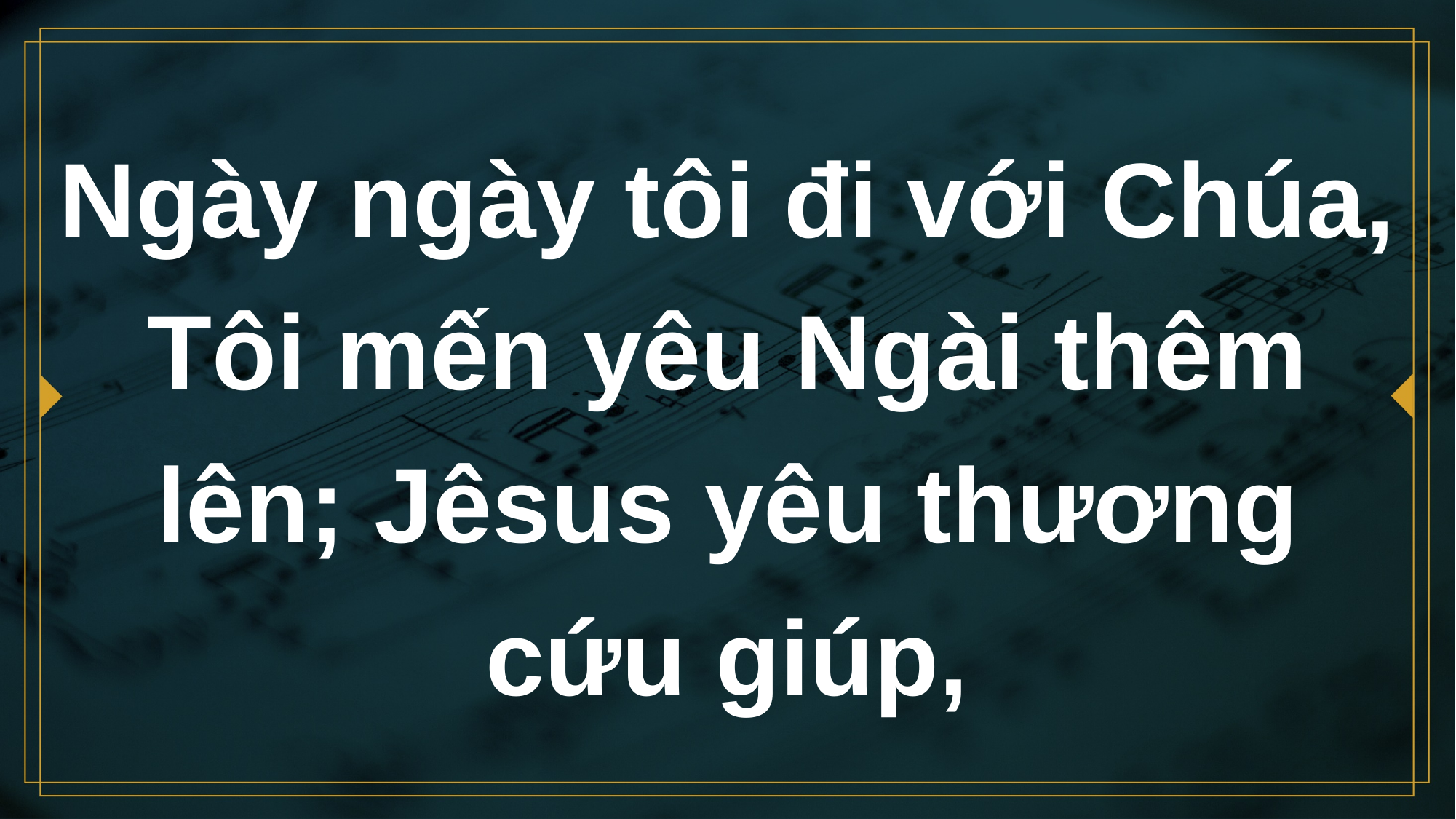

# Ngày ngày tôi đi với Chúa, Tôi mến yêu Ngài thêm lên; Jêsus yêu thương cứu giúp,